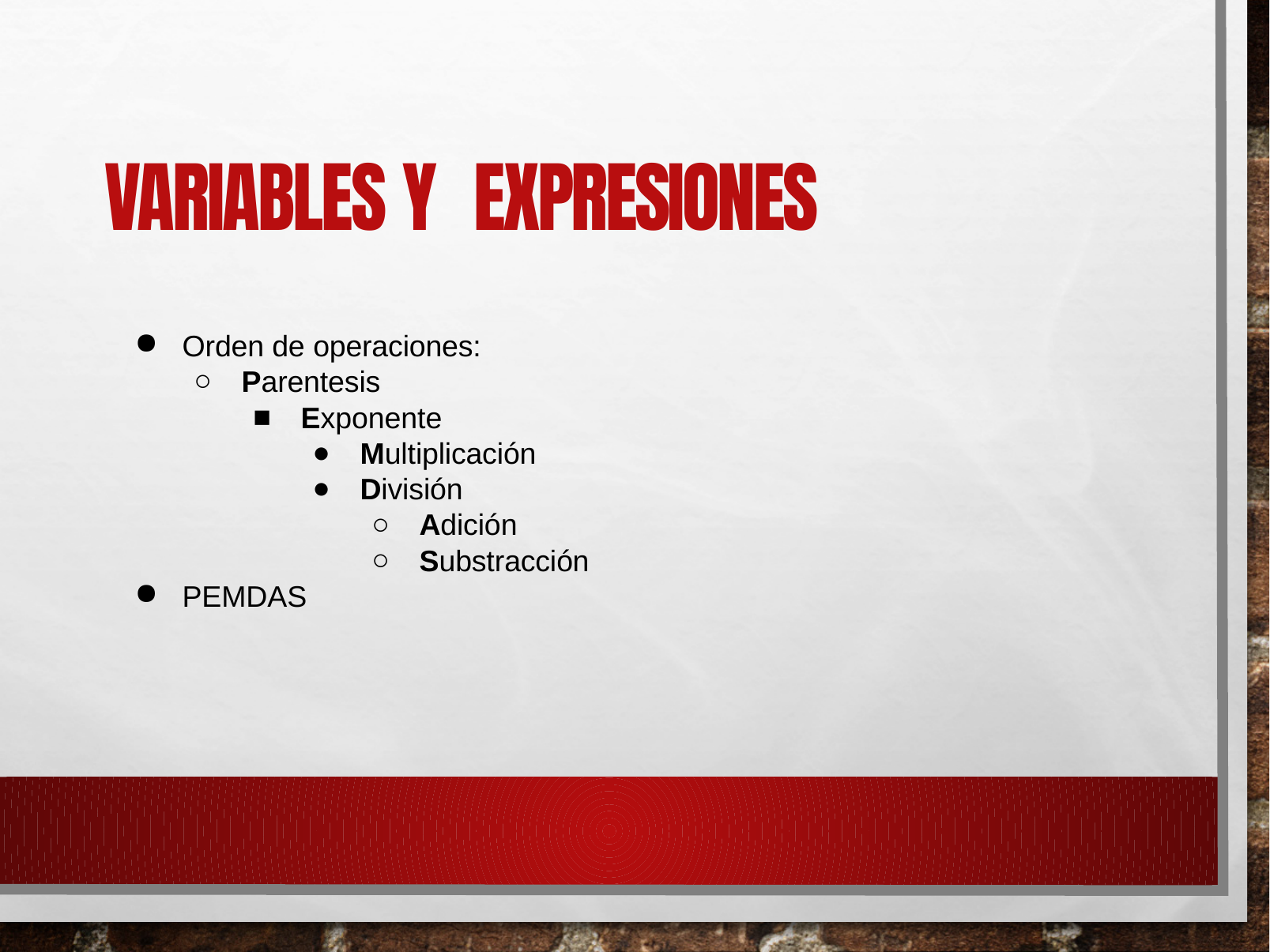

# Variables y  expresiones
Orden de operaciones:
Parentesis
Exponente
Multiplicación
División
Adición
Substracción
PEMDAS